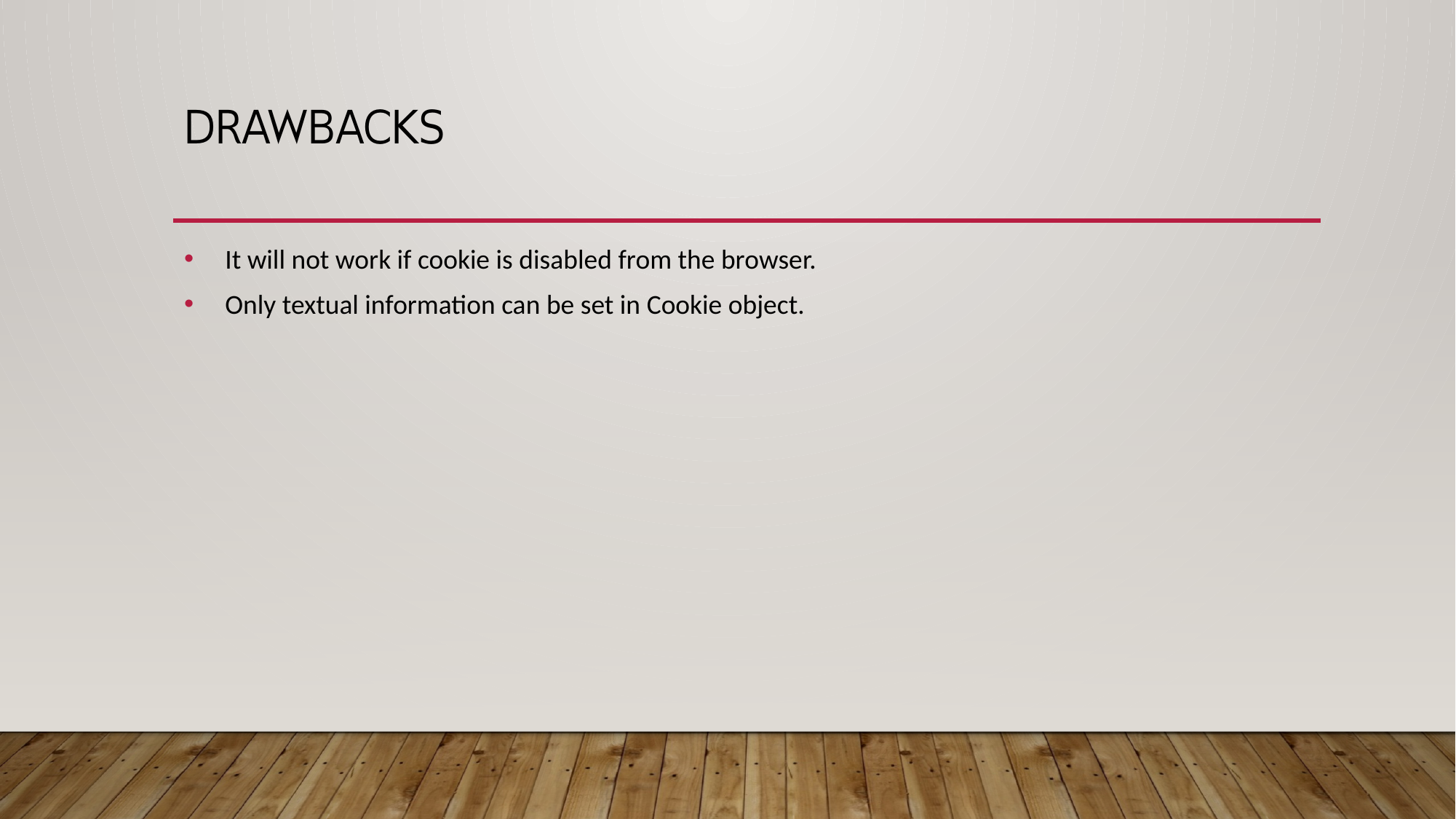

# drawbacks
It will not work if cookie is disabled from the browser.
Only textual information can be set in Cookie object.